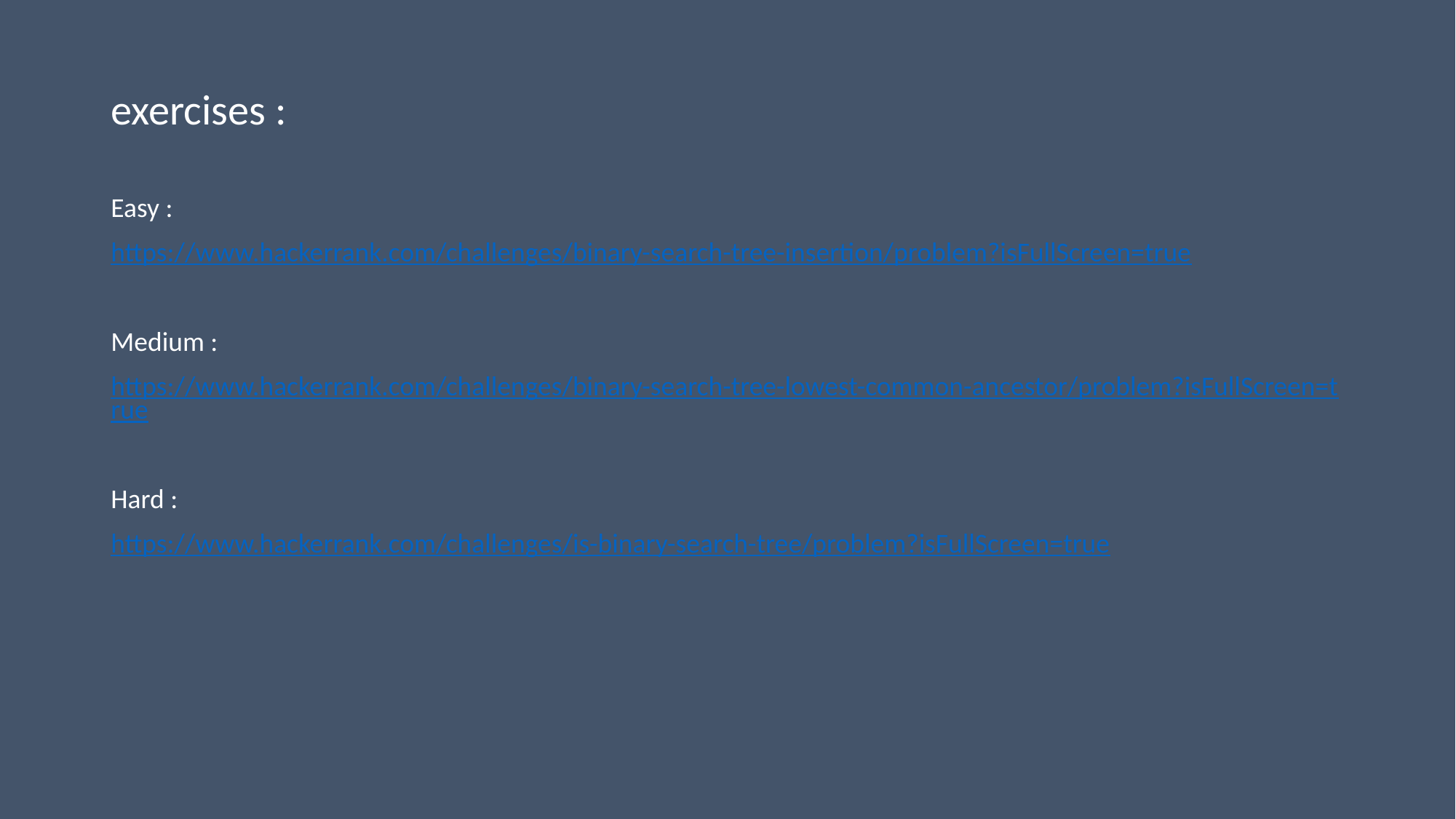

exercises :

Easy :
https://www.hackerrank.com/challenges/binary-search-tree-insertion/problem?isFullScreen=true

Medium :
https://www.hackerrank.com/challenges/binary-search-tree-lowest-common-ancestor/problem?isFullScreen=true

Hard :
https://www.hackerrank.com/challenges/is-binary-search-tree/problem?isFullScreen=true